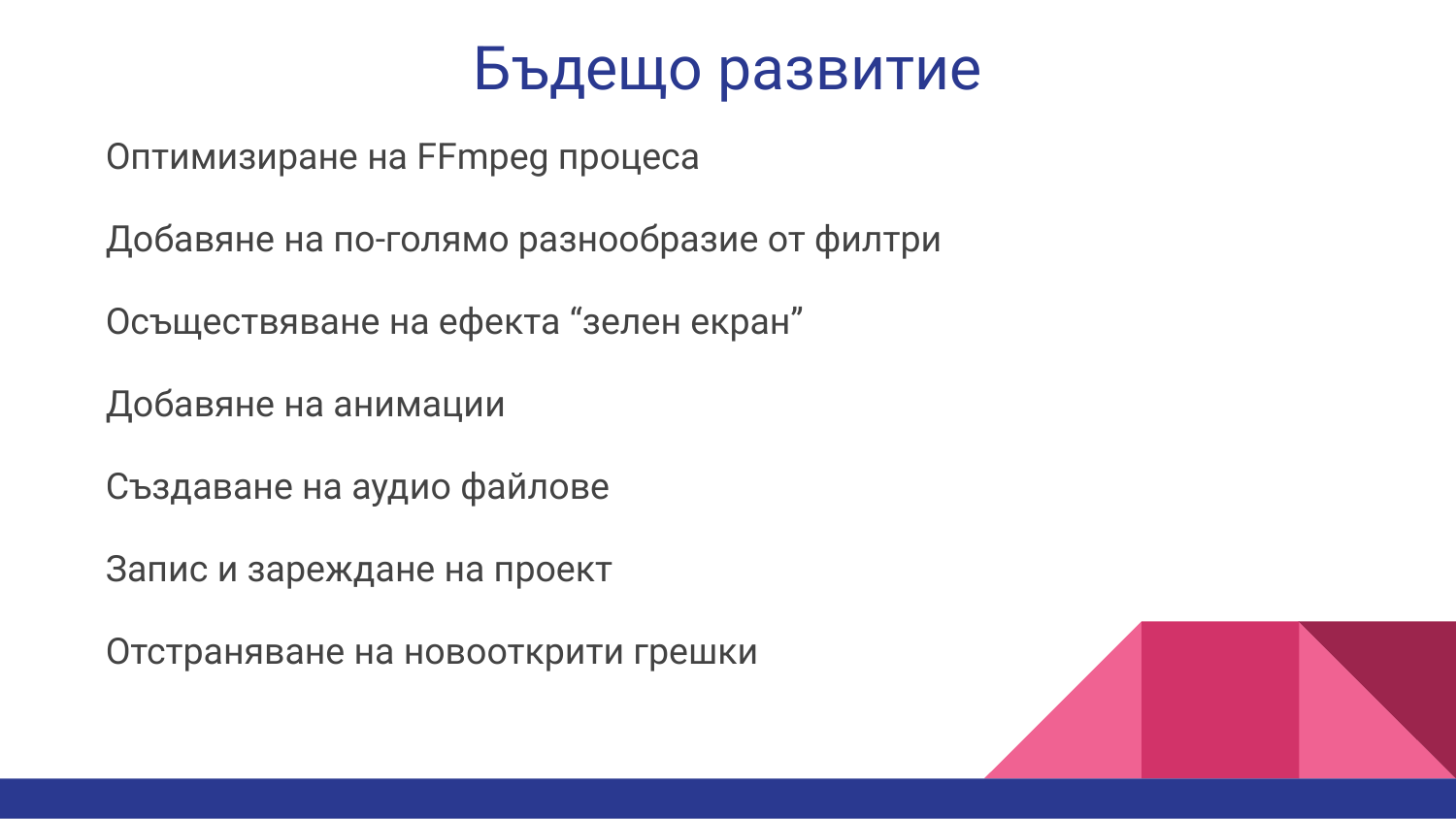

# Бъдещо развитие
Оптимизиране на FFmpeg процеса
Добавяне на по-голямо разнообразие от филтри
Осъществяване на ефекта “зелен екран”
Добавяне на анимации
Създаване на аудио файлове
Запис и зареждане на проект
Отстраняване на новооткрити грешки